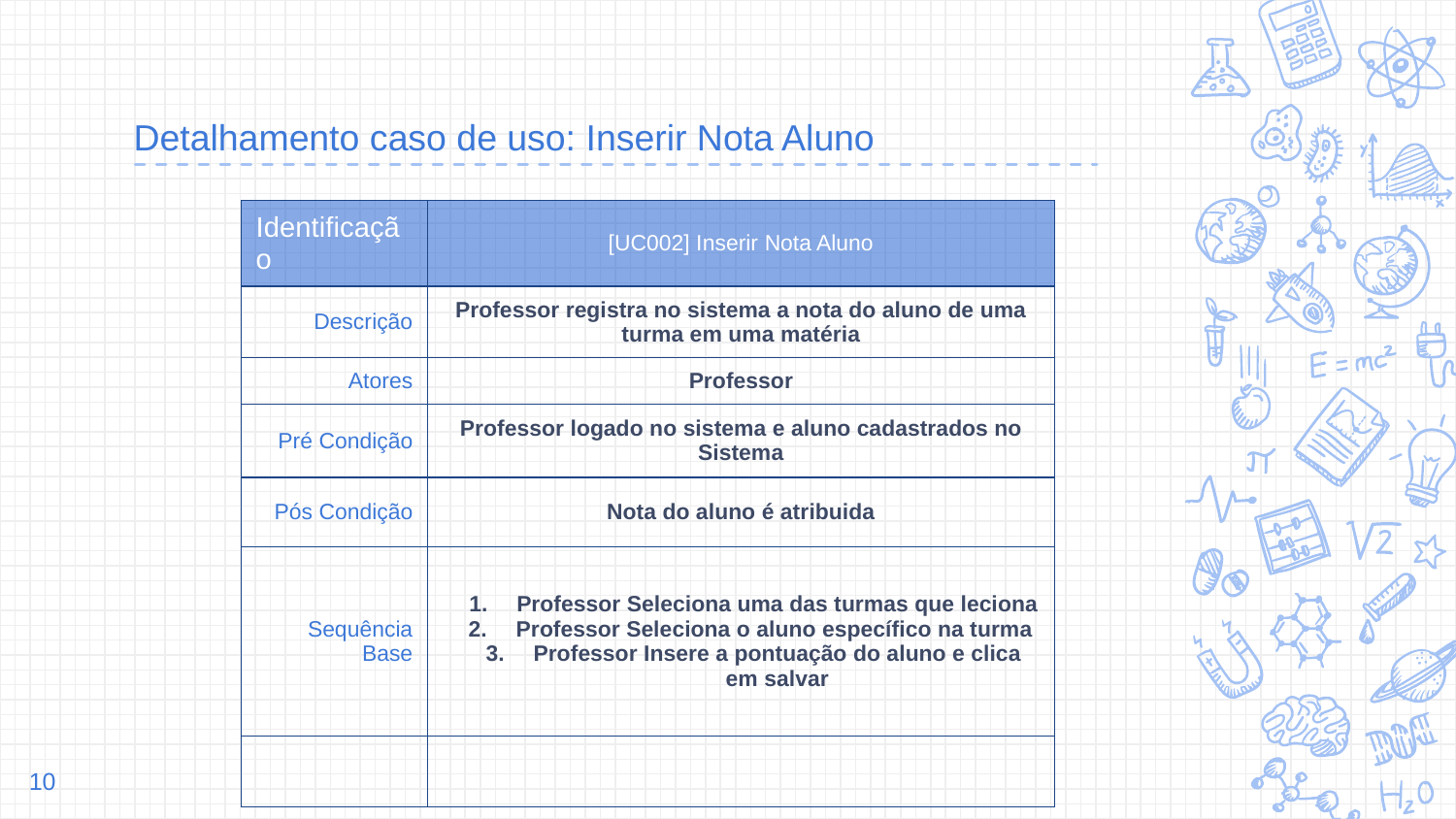

# Detalhamento caso de uso: Inserir Nota Aluno
| Identificação | [UC002] Inserir Nota Aluno |
| --- | --- |
| Descrição | Professor registra no sistema a nota do aluno de uma turma em uma matéria |
| Atores | Professor |
| Pré Condição | Professor logado no sistema e aluno cadastrados no Sistema |
| Pós Condição | Nota do aluno é atribuida |
| Sequência Base | Professor Seleciona uma das turmas que leciona Professor Seleciona o aluno específico na turma Professor Insere a pontuação do aluno e clica em salvar |
|  |  |
10